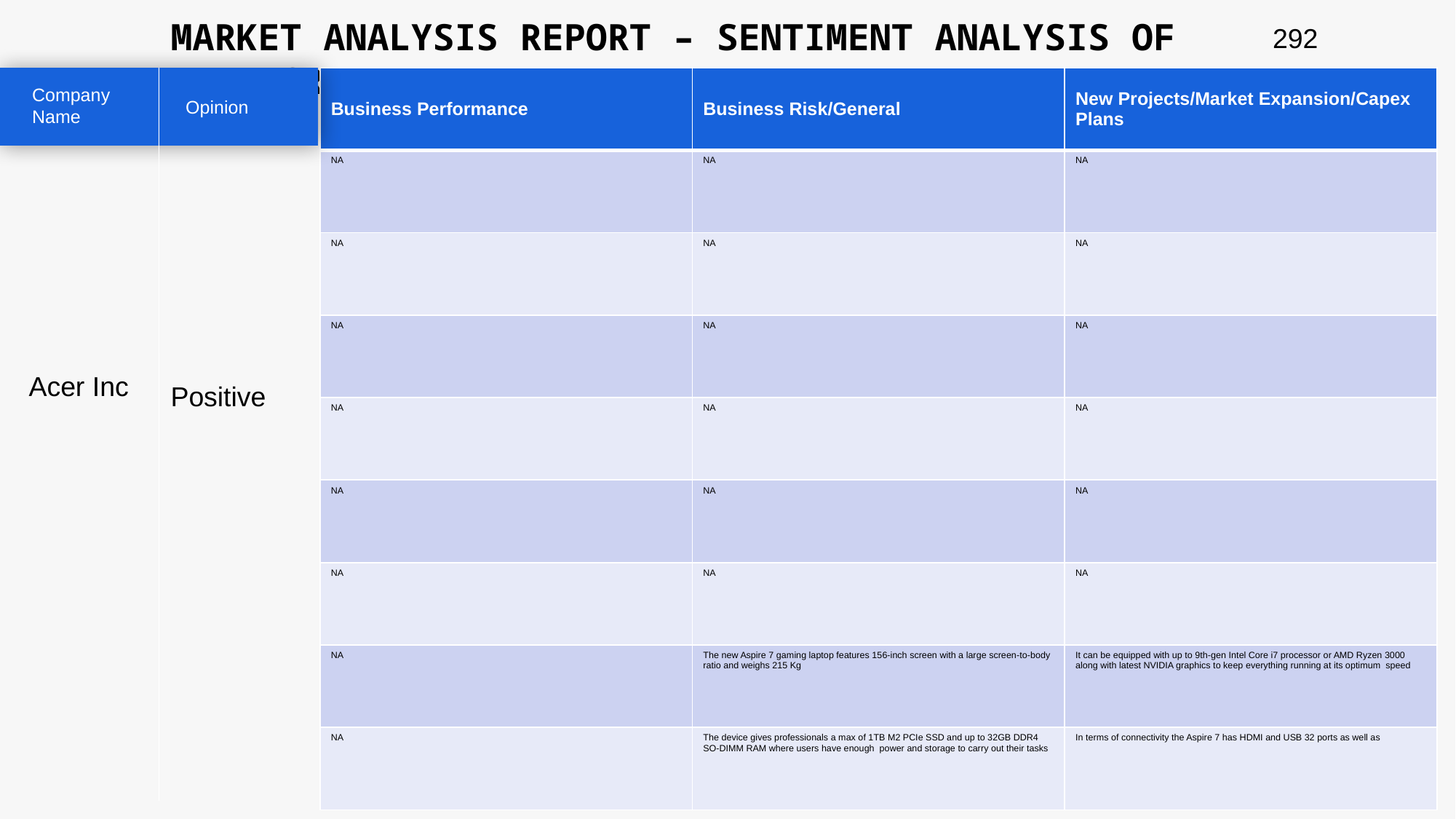

MARKET ANALYSIS REPORT – SENTIMENT ANALYSIS OF PEER GROUP
292

| Business Performance | Business Risk/General | New Projects/Market Expansion/Capex Plans |
| --- | --- | --- |
| NA | NA | NA |
| NA | NA | NA |
| NA | NA | NA |
| NA | NA | NA |
| NA | NA | NA |
| NA | NA | NA |
| NA | The new Aspire 7 gaming laptop features 156-inch screen with a large screen-to-body ratio and weighs 215 Kg | It can be equipped with up to 9th-gen Intel Core i7 processor or AMD Ryzen 3000 along with latest NVIDIA graphics to keep everything running at its optimum speed |
| NA | The device gives professionals a max of 1TB M2 PCIe SSD and up to 32GB DDR4 SO-DIMM RAM where users have enough power and storage to carry out their tasks | In terms of connectivity the Aspire 7 has HDMI and USB 32 ports as well as |
Company Name
Opinion
Acer Inc
Positive